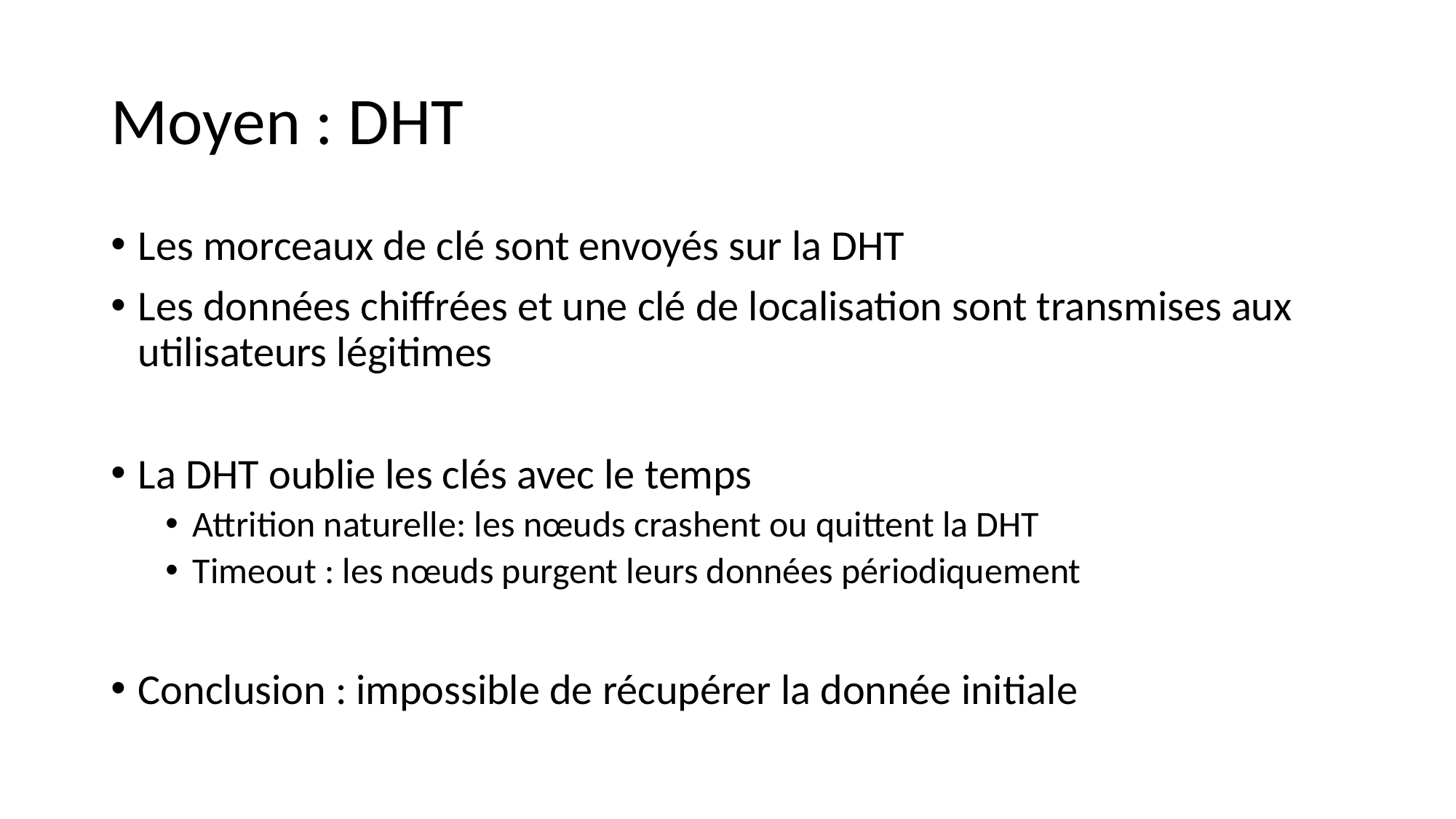

# Moyen : DHT
Les morceaux de clé sont envoyés sur la DHT
Les données chiffrées et une clé de localisation sont transmises aux utilisateurs légitimes

La DHT oublie les clés avec le temps
Attrition naturelle: les nœuds crashent ou quittent la DHT
Timeout : les nœuds purgent leurs données périodiquement

Conclusion : impossible de récupérer la donnée initiale